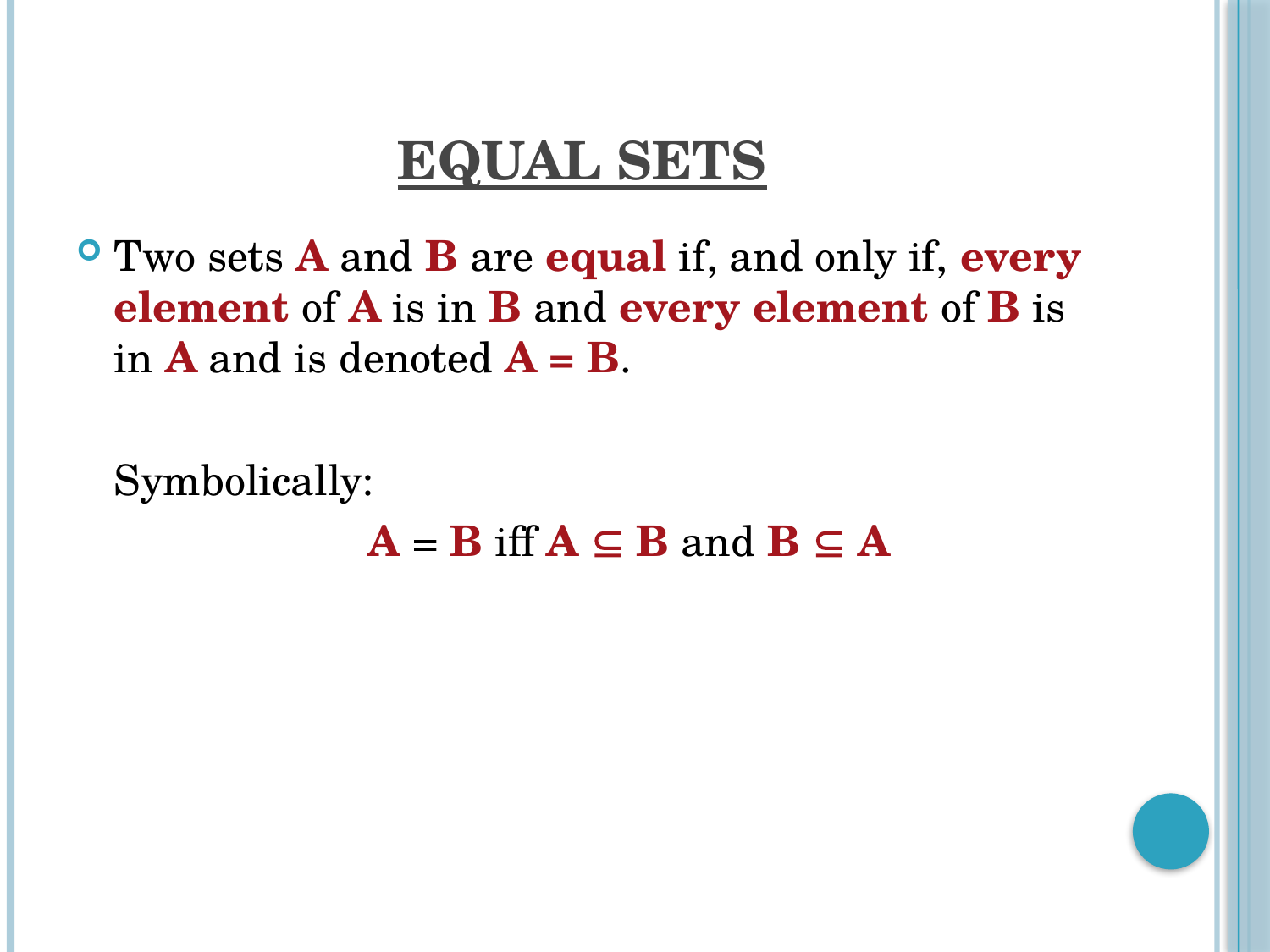

# EQUAL SETS
Two sets A and B are equal if, and only if, every element of A is in B and every element of B is in A and is denoted A = B.

	Symbolically:
   			A = B iff A ⊆ B and B ⊆ A